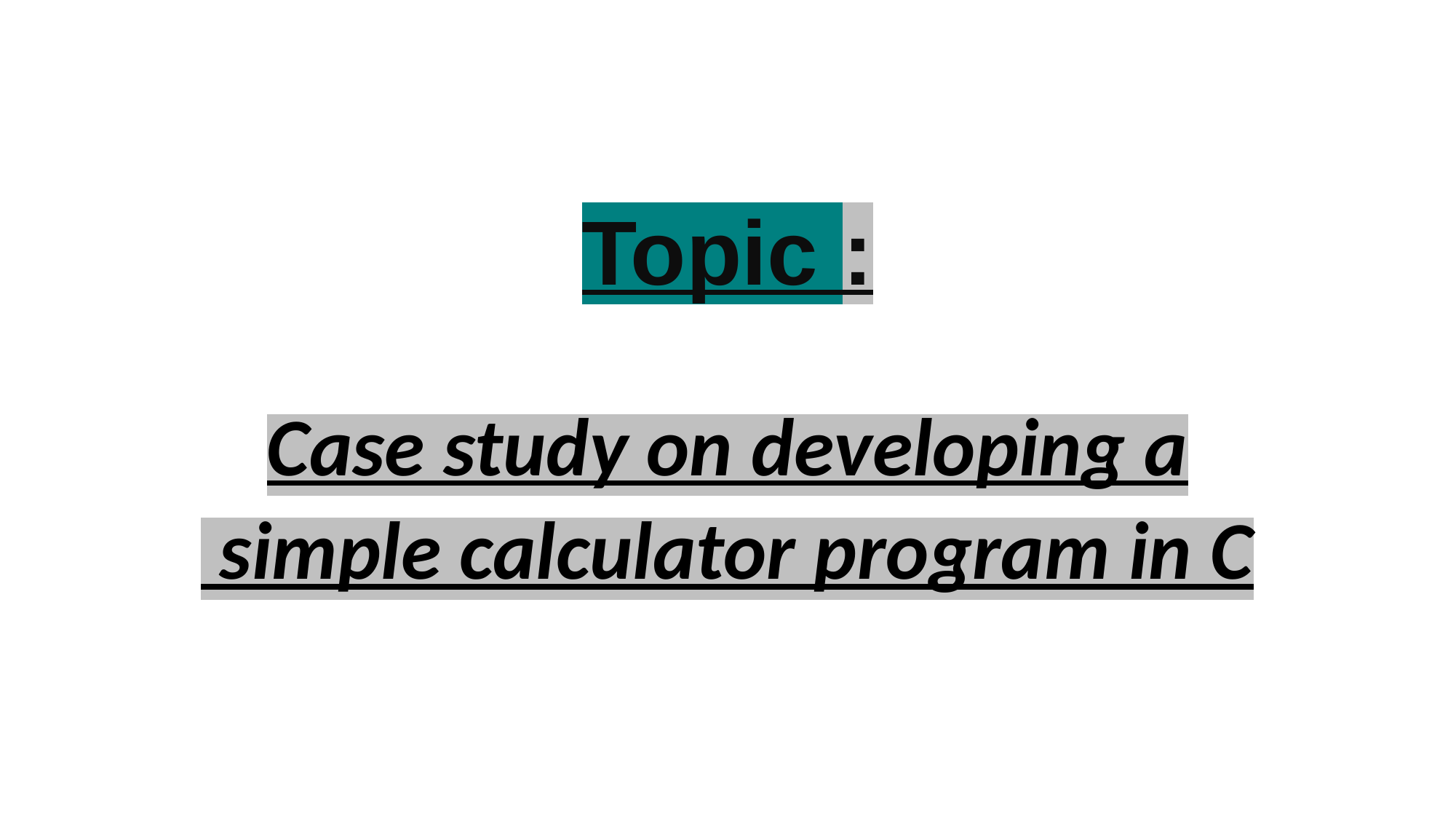

# Topic :
Case study on developing a
 simple calculator program in C